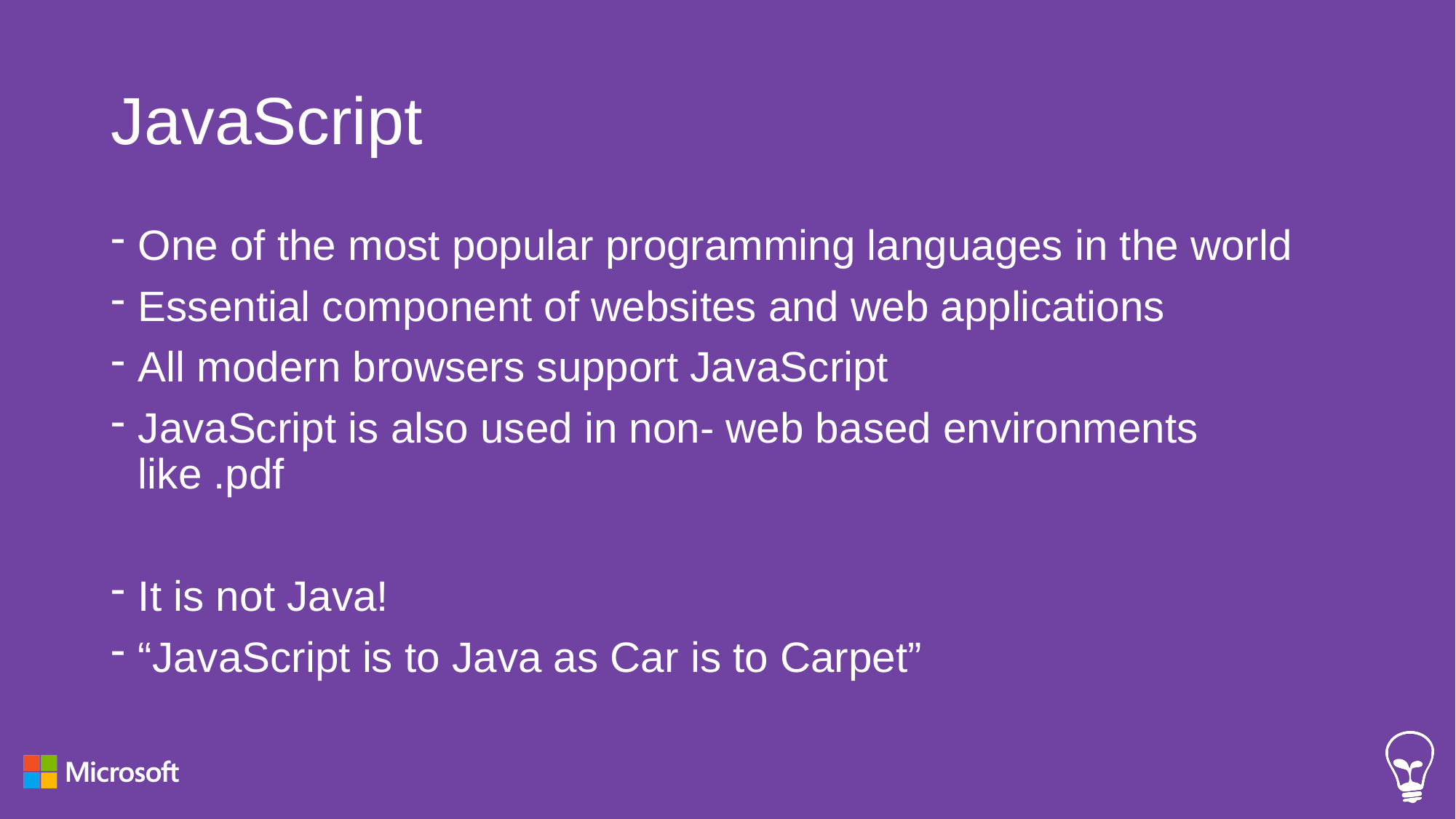

# JavaScript
One of the most popular programming languages in the world
Essential component of websites and web applications
All modern browsers support JavaScript
JavaScript is also used in non- web based environments like .pdf

It is not Java!
“JavaScript is to Java as Car is to Carpet”